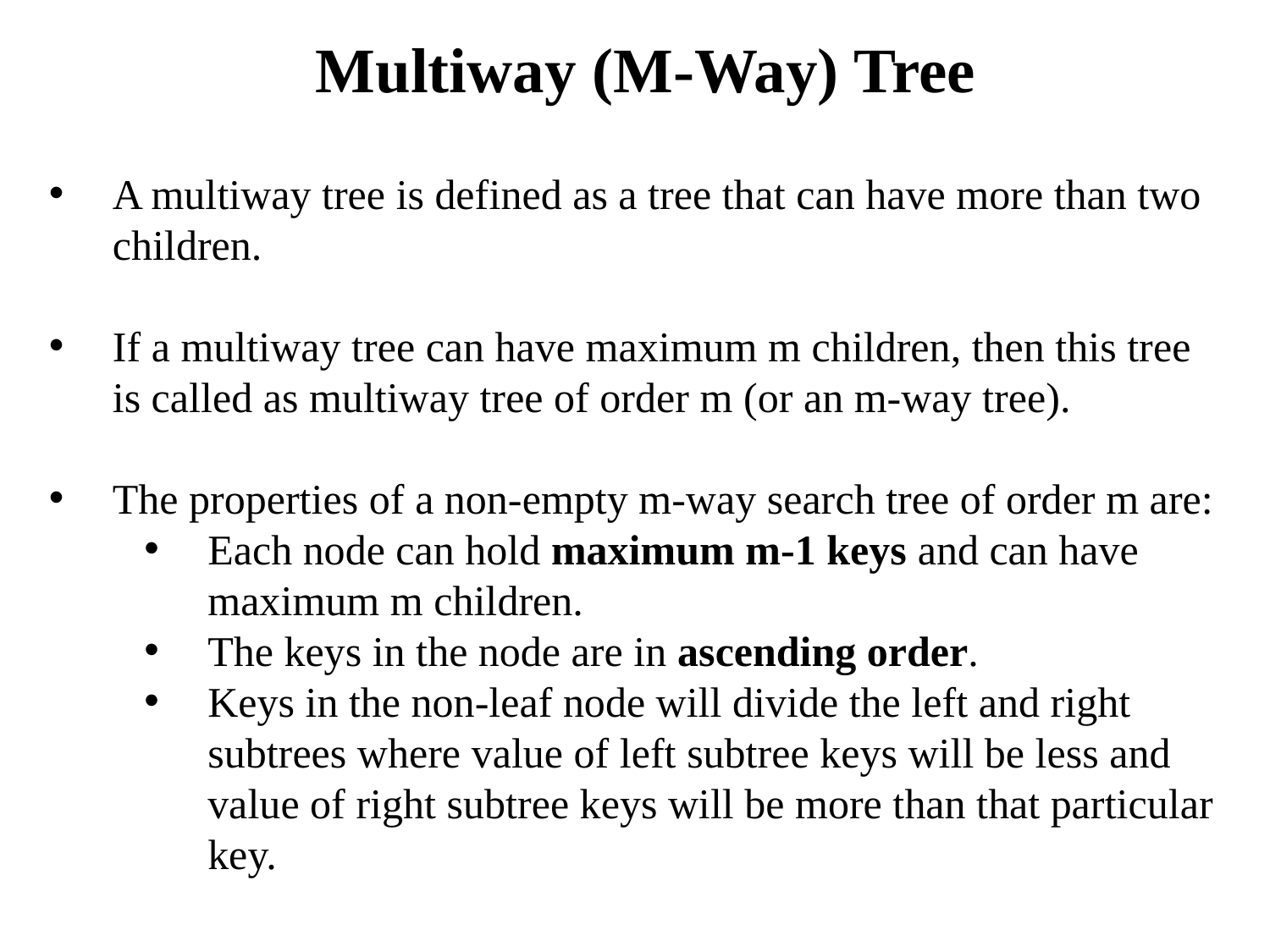

Multiway (M-Way) Tree

A multiway tree is defined as a tree that can have more than two children.

If a multiway tree can have maximum m children, then this tree is called as multiway tree of order m (or an m-way tree).

The properties of a non-empty m-way search tree of order m are:
Each node can hold maximum m-1 keys and can have maximum m children.
The keys in the node are in ascending order.
Keys in the non-leaf node will divide the left and right subtrees where value of left subtree keys will be less and value of right subtree keys will be more than that particular key.